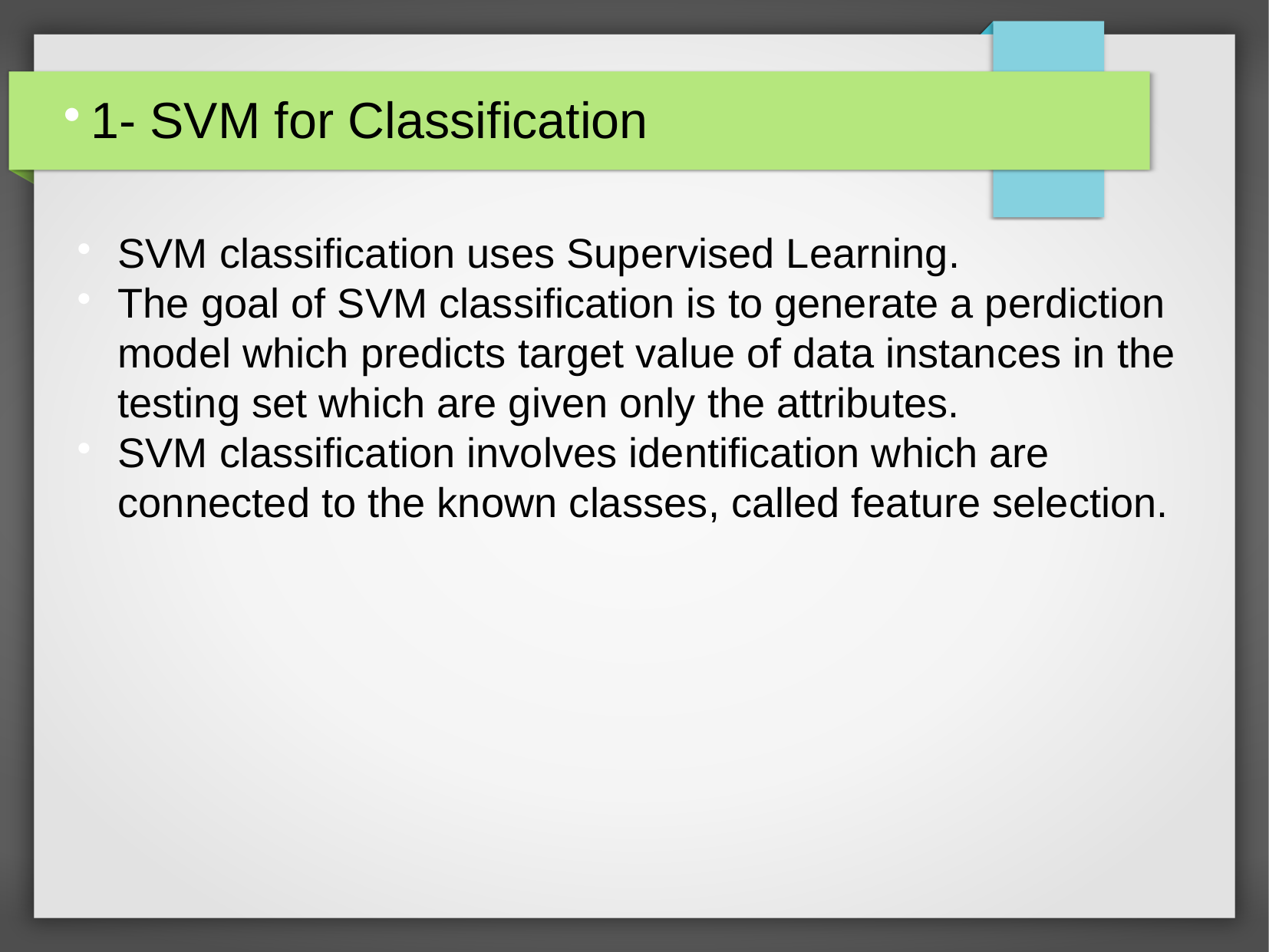

1- SVM for Classification
SVM classification uses Supervised Learning.
The goal of SVM classification is to generate a perdiction model which predicts target value of data instances in the testing set which are given only the attributes.
SVM classification involves identification which are connected to the known classes, called feature selection.